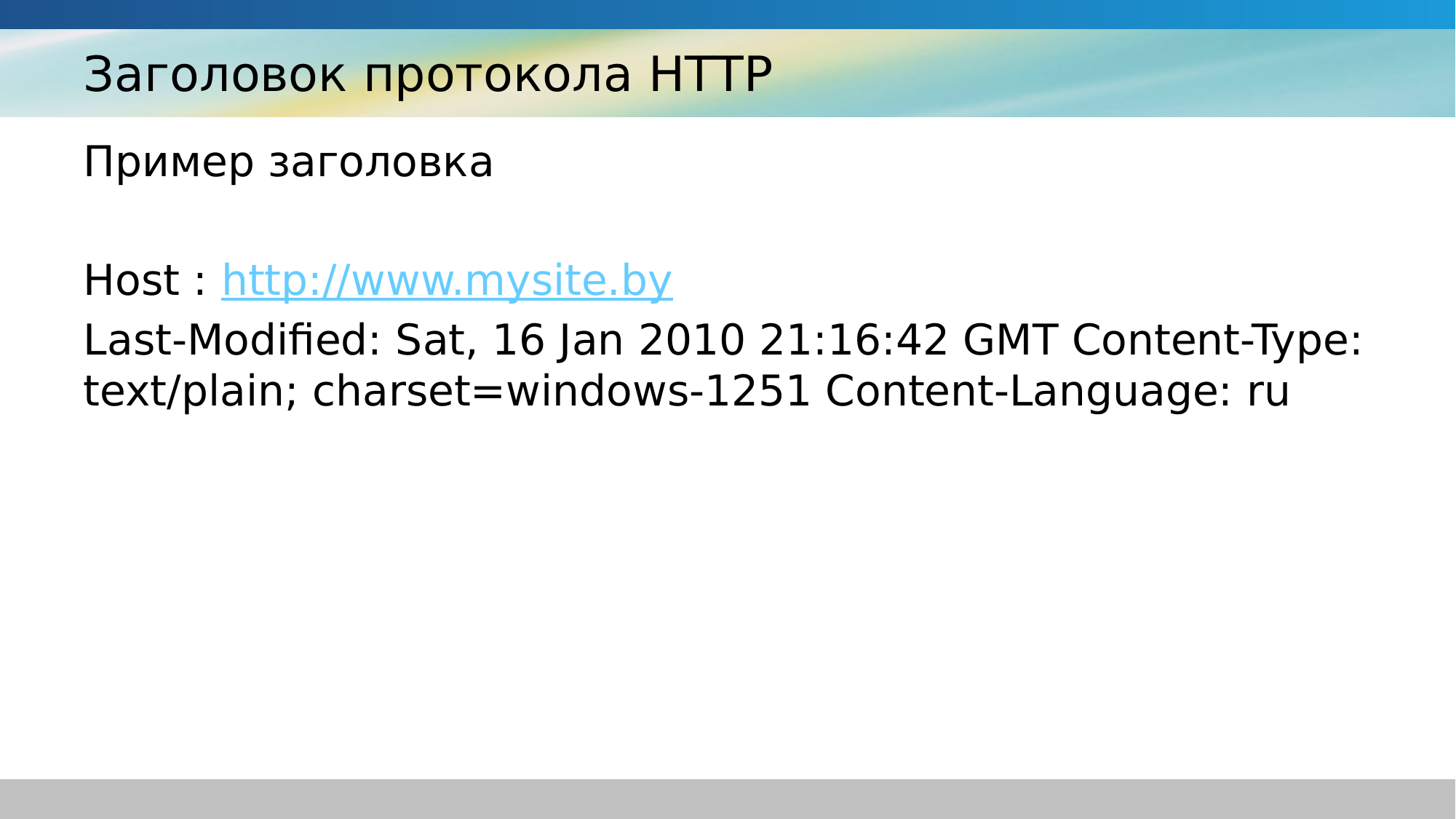

# Заголовок протокола HTTP
Пример заголовка

Host : http://www.mysite.by
Last-Modified: Sat, 16 Jan 2010 21:16:42 GMT Content-Type: text/plain; charset=windows-1251 Content-Language: ru